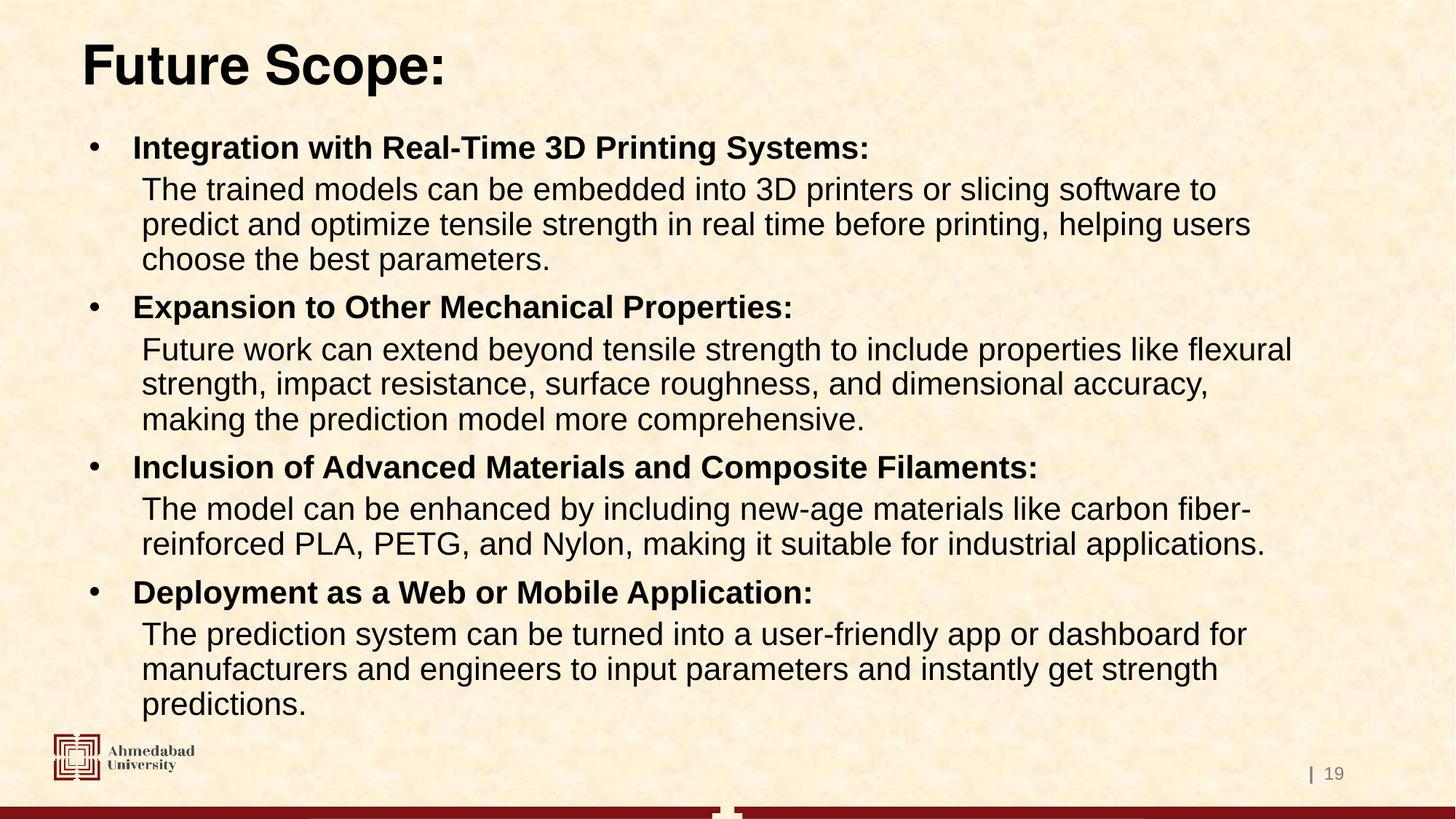

# Future Scope:
Integration with Real-Time 3D Printing Systems:
The trained models can be embedded into 3D printers or slicing software to predict and optimize tensile strength in real time before printing, helping users choose the best parameters.
Expansion to Other Mechanical Properties:
Future work can extend beyond tensile strength to include properties like flexural strength, impact resistance, surface roughness, and dimensional accuracy, making the prediction model more comprehensive.
Inclusion of Advanced Materials and Composite Filaments:
The model can be enhanced by including new-age materials like carbon fiber-reinforced PLA, PETG, and Nylon, making it suitable for industrial applications.
Deployment as a Web or Mobile Application:
The prediction system can be turned into a user-friendly app or dashboard for manufacturers and engineers to input parameters and instantly get strength predictions.
|  19